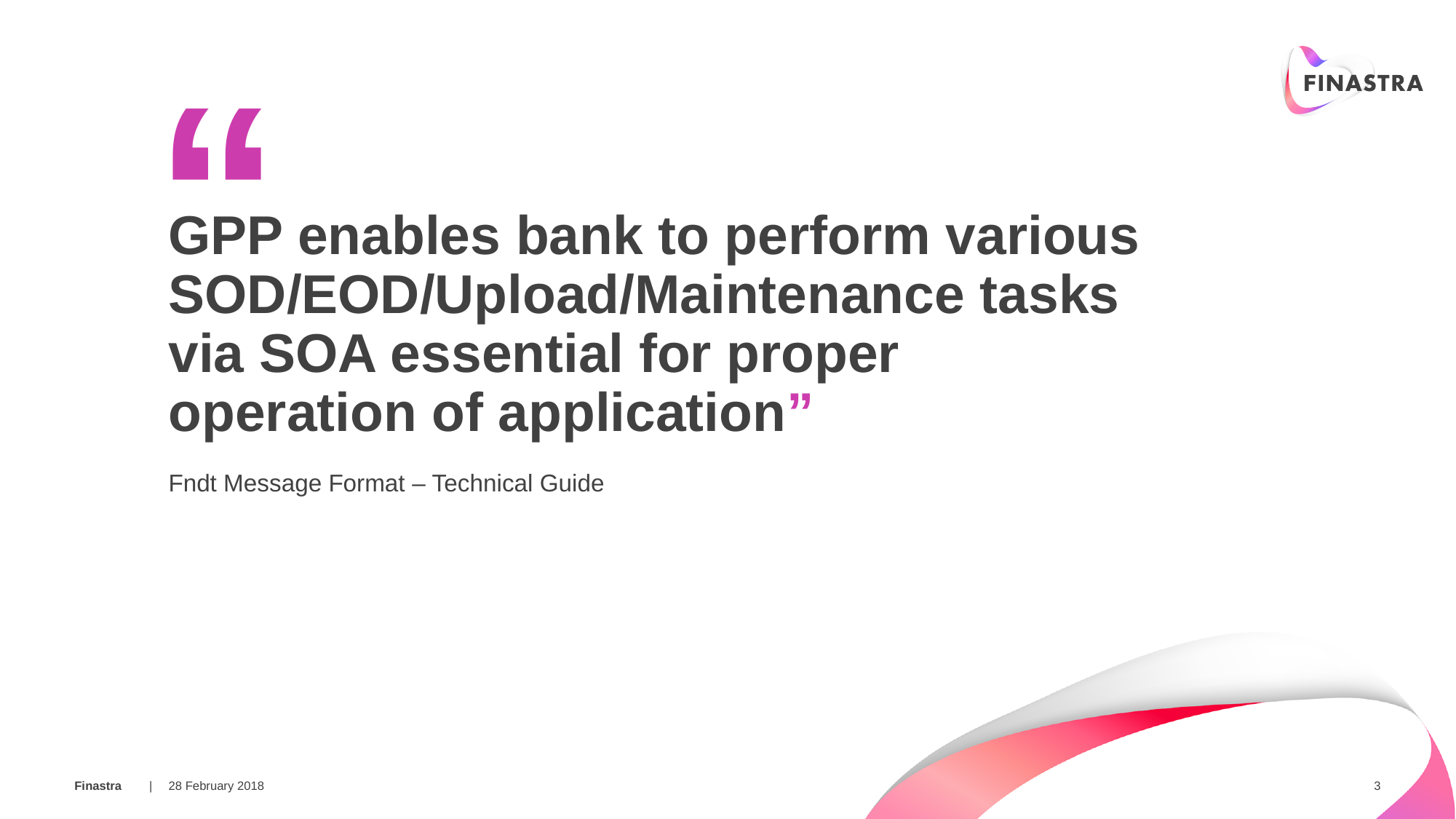

“
GPP enables bank to perform various SOD/EOD/Upload/Maintenance tasks via SOA essential for proper operation of application”
Fndt Message Format – Technical Guide
28 February 2018
3